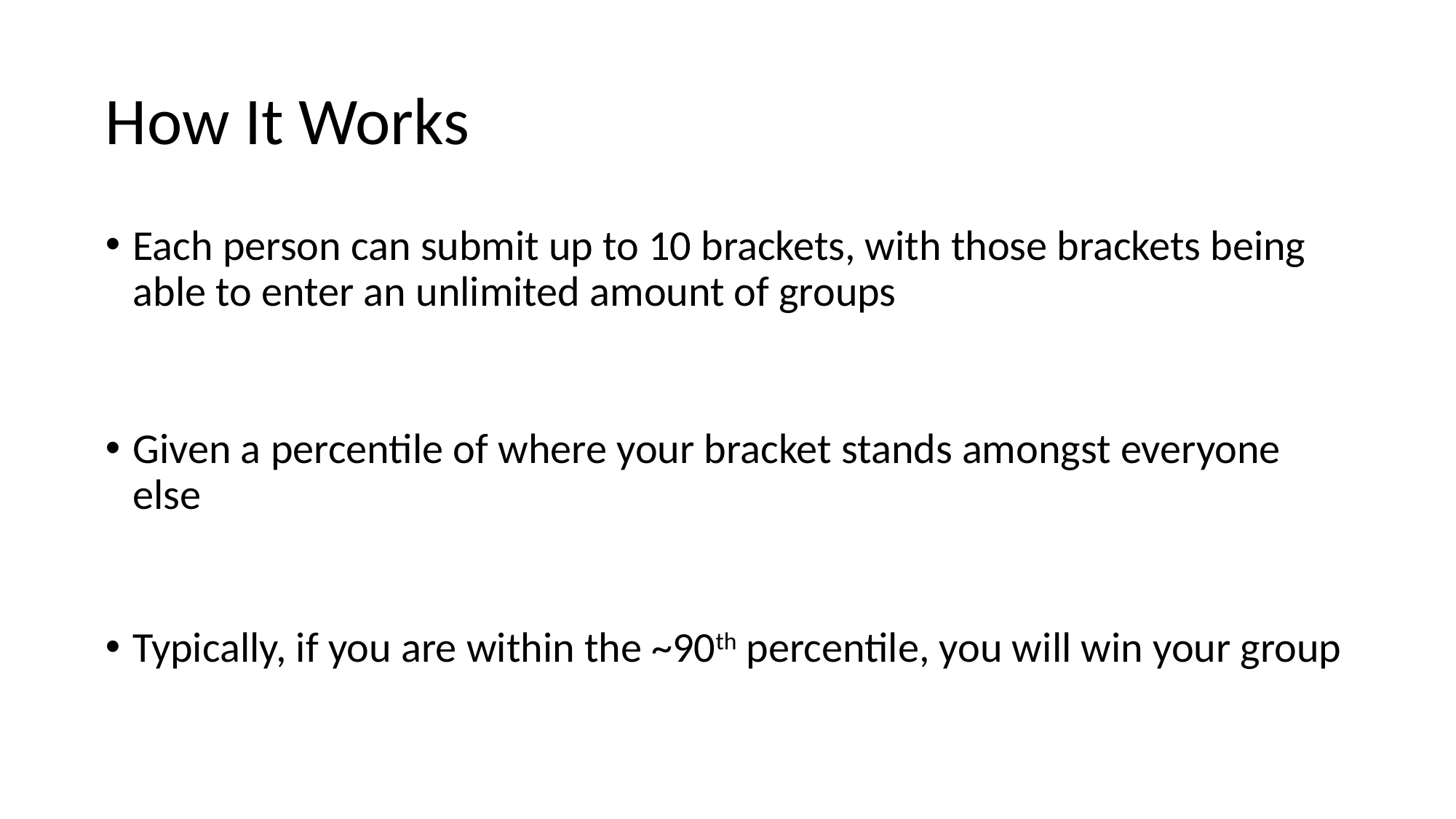

# How It Works
Each person can submit up to 10 brackets, with those brackets being able to enter an unlimited amount of groups
Given a percentile of where your bracket stands amongst everyone else
Typically, if you are within the ~90th percentile, you will win your group